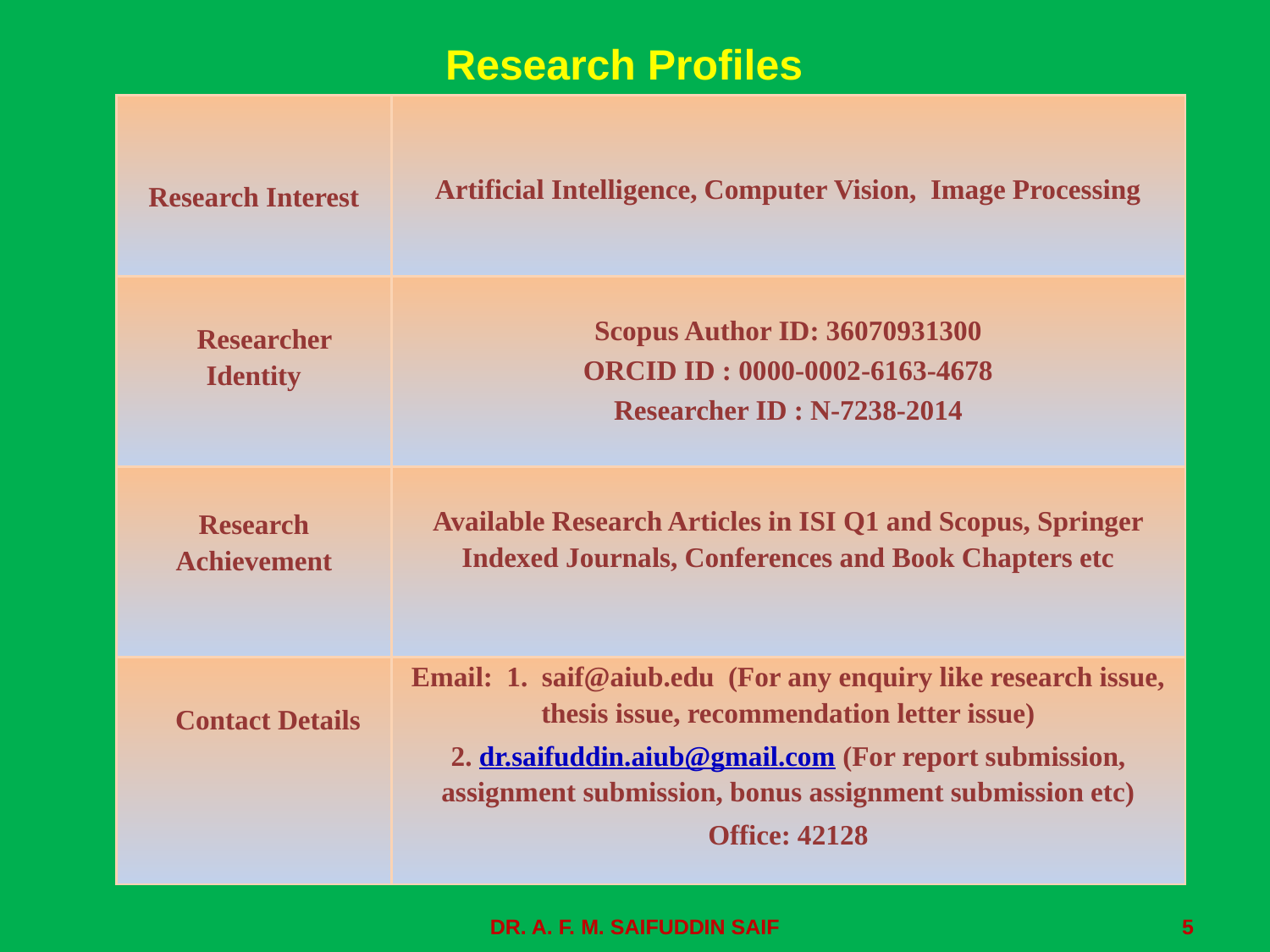

Research Profiles

| Research Interest | Artificial Intelligence, Computer Vision, Image Processing |
| --- | --- |
| Researcher Identity | Scopus Author ID: 36070931300 ORCID ID : 0000-0002-6163-4678 Researcher ID : N-7238-2014 |
| Research Achievement | Available Research Articles in ISI Q1 and Scopus, Springer Indexed Journals, Conferences and Book Chapters etc |
| Contact Details | Email: 1. saif@aiub.edu (For any enquiry like research issue, thesis issue, recommendation letter issue) 2. dr.saifuddin.aiub@gmail.com (For report submission, assignment submission, bonus assignment submission etc) Office: 42128 |
DR. A. F. M. SAIFUDDIN SAIF
5